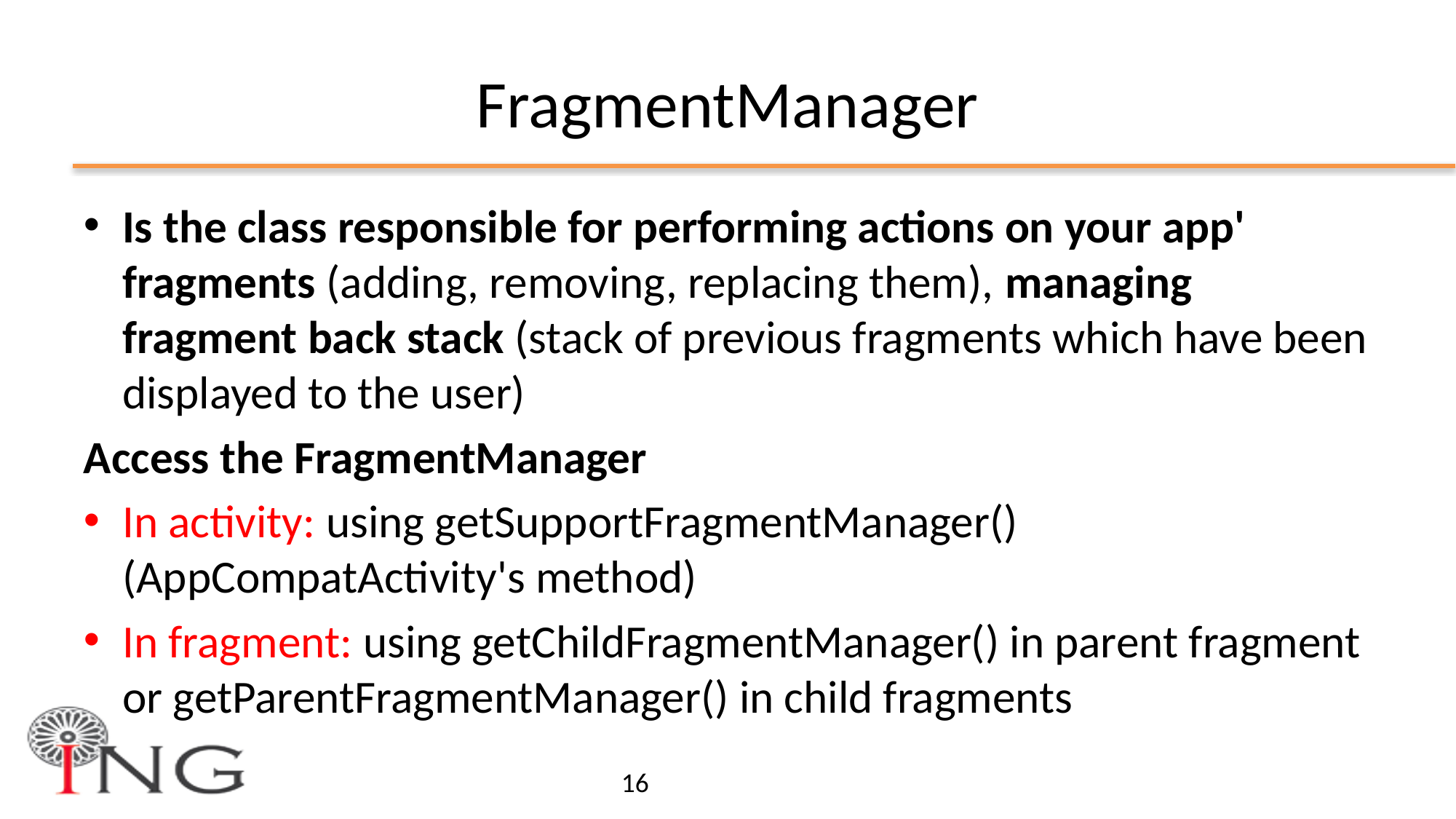

# FragmentManager
Is the class responsible for performing actions on your app' fragments (adding, removing, replacing them), managing fragment back stack (stack of previous fragments which have been displayed to the user)
Access the FragmentManager
In activity: using getSupportFragmentManager() (AppCompatActivity's method)
In fragment: using getChildFragmentManager() in parent fragment or getParentFragmentManager() in child fragments

16